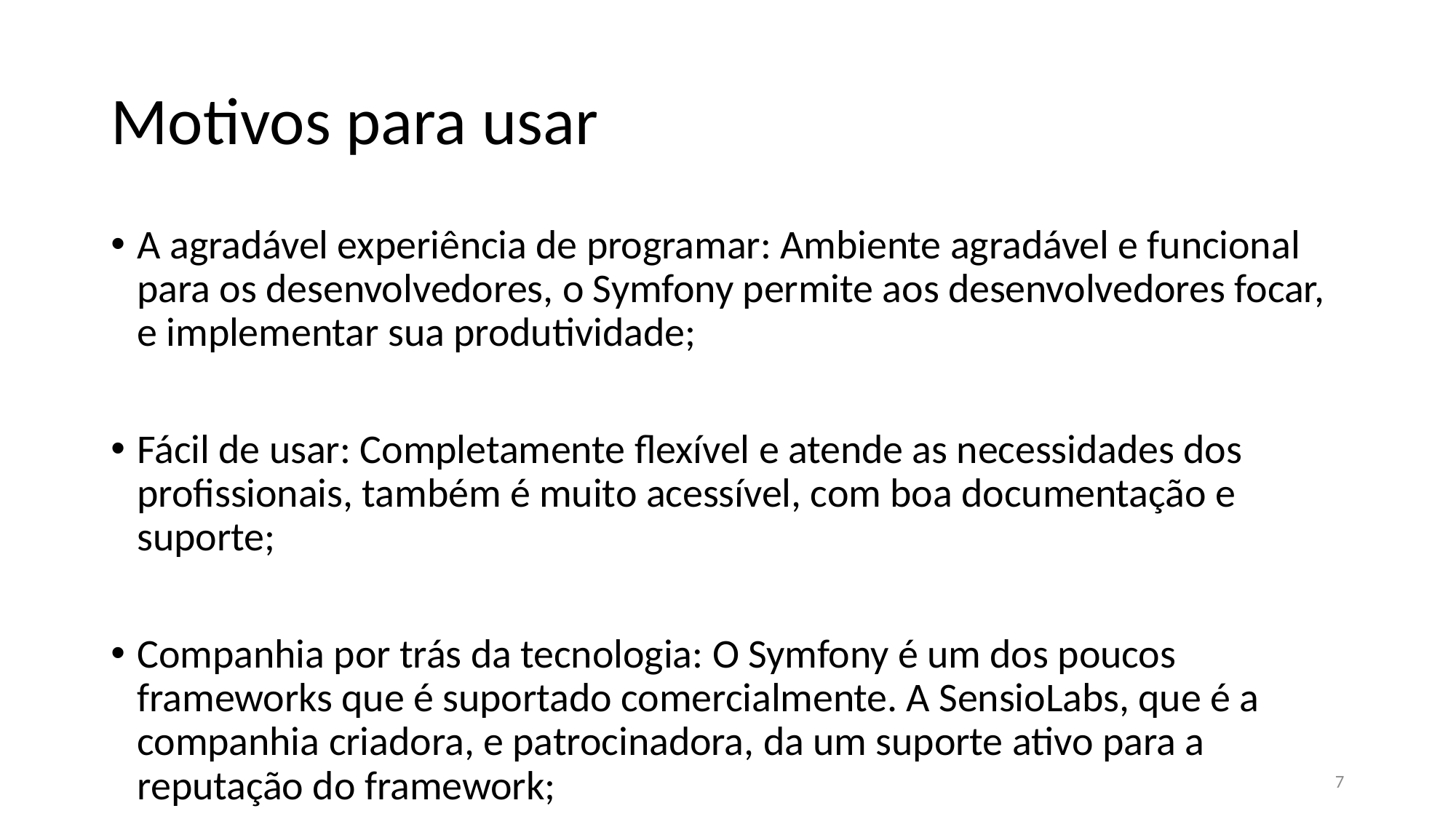

# Motivos para usar
A agradável experiência de programar: Ambiente agradável e funcional para os desenvolvedores, o Symfony permite aos desenvolvedores focar, e implementar sua produtividade;

Fácil de usar: Completamente flexível e atende as necessidades dos profissionais, também é muito acessível, com boa documentação e suporte;

Companhia por trás da tecnologia: O Symfony é um dos poucos frameworks que é suportado comercialmente. A SensioLabs, que é a companhia criadora, e patrocinadora, da um suporte ativo para a reputação do framework;

7